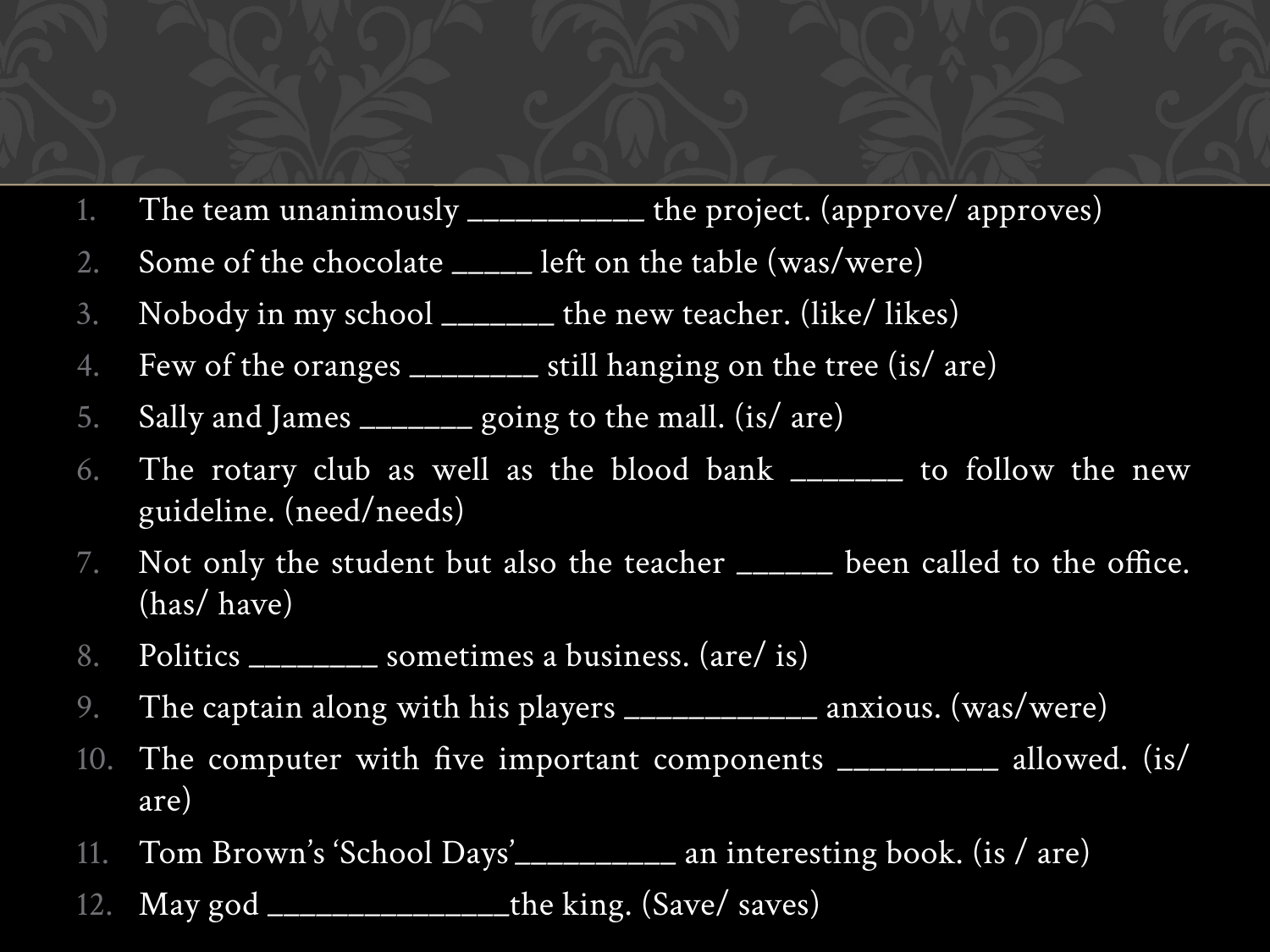

The team unanimously ___________ the project. (approve/ approves)
Some of the chocolate _____ left on the table (was/were)
Nobody in my school _______ the new teacher. (like/ likes)
Few of the oranges ________ still hanging on the tree (is/ are)
Sally and James _______ going to the mall. (is/ are)
The rotary club as well as the blood bank _______ to follow the new guideline. (need/needs)
Not only the student but also the teacher ______ been called to the office. (has/ have)
Politics ________ sometimes a business. (are/ is)
The captain along with his players ____________ anxious. (was/were)
The computer with five important components __________ allowed. (is/ are)
Tom Brown’s ‘School Days’__________ an interesting book. (is / are)
May god _______________the king. (Save/ saves)